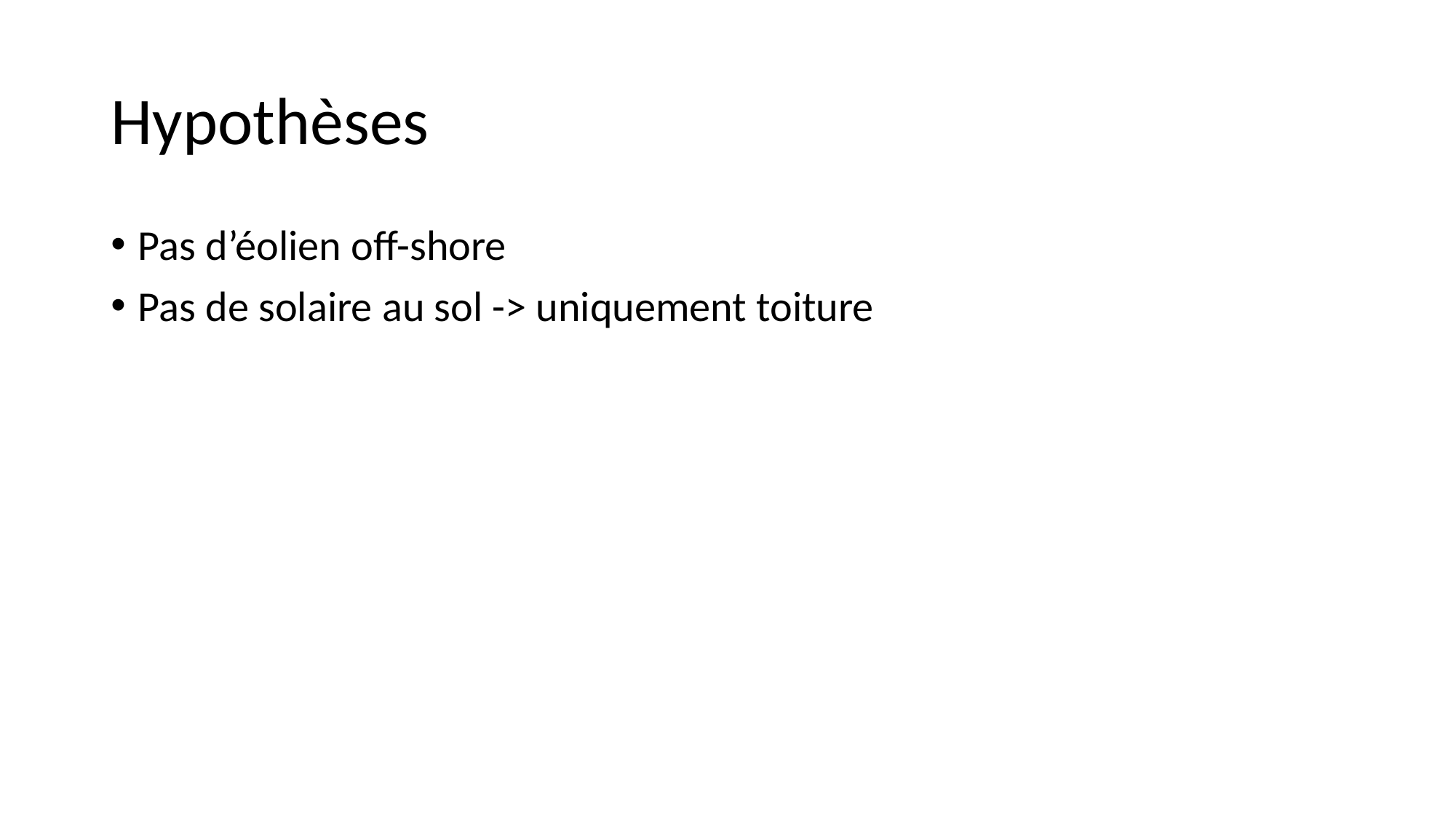

# Hypothèses
Pas d’éolien off-shore
Pas de solaire au sol -> uniquement toiture